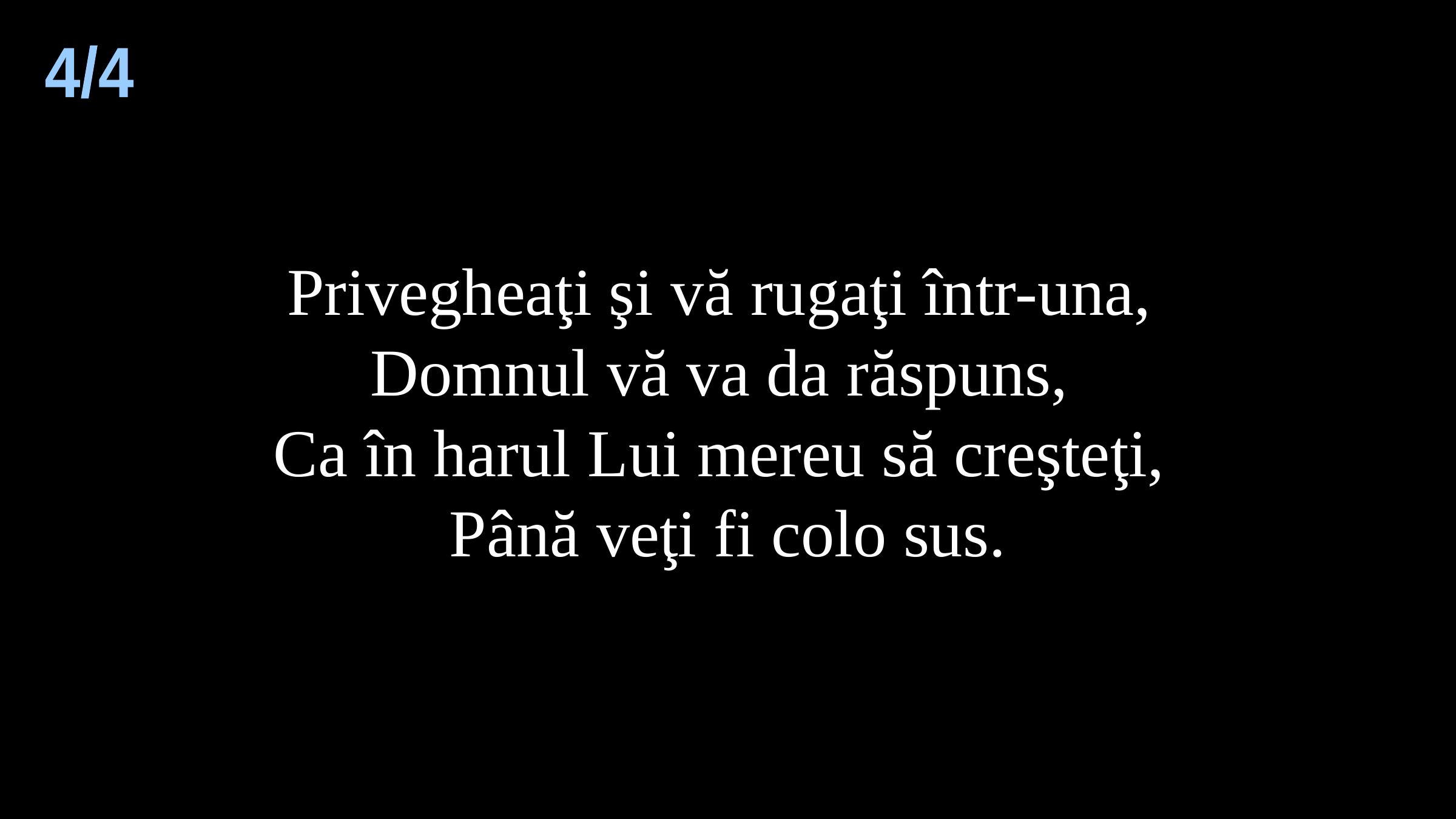

4/4
Privegheaţi şi vă rugaţi într-una,
Domnul vă va da răspuns,
Ca în harul Lui mereu să creşteţi,
Până veţi fi colo sus.